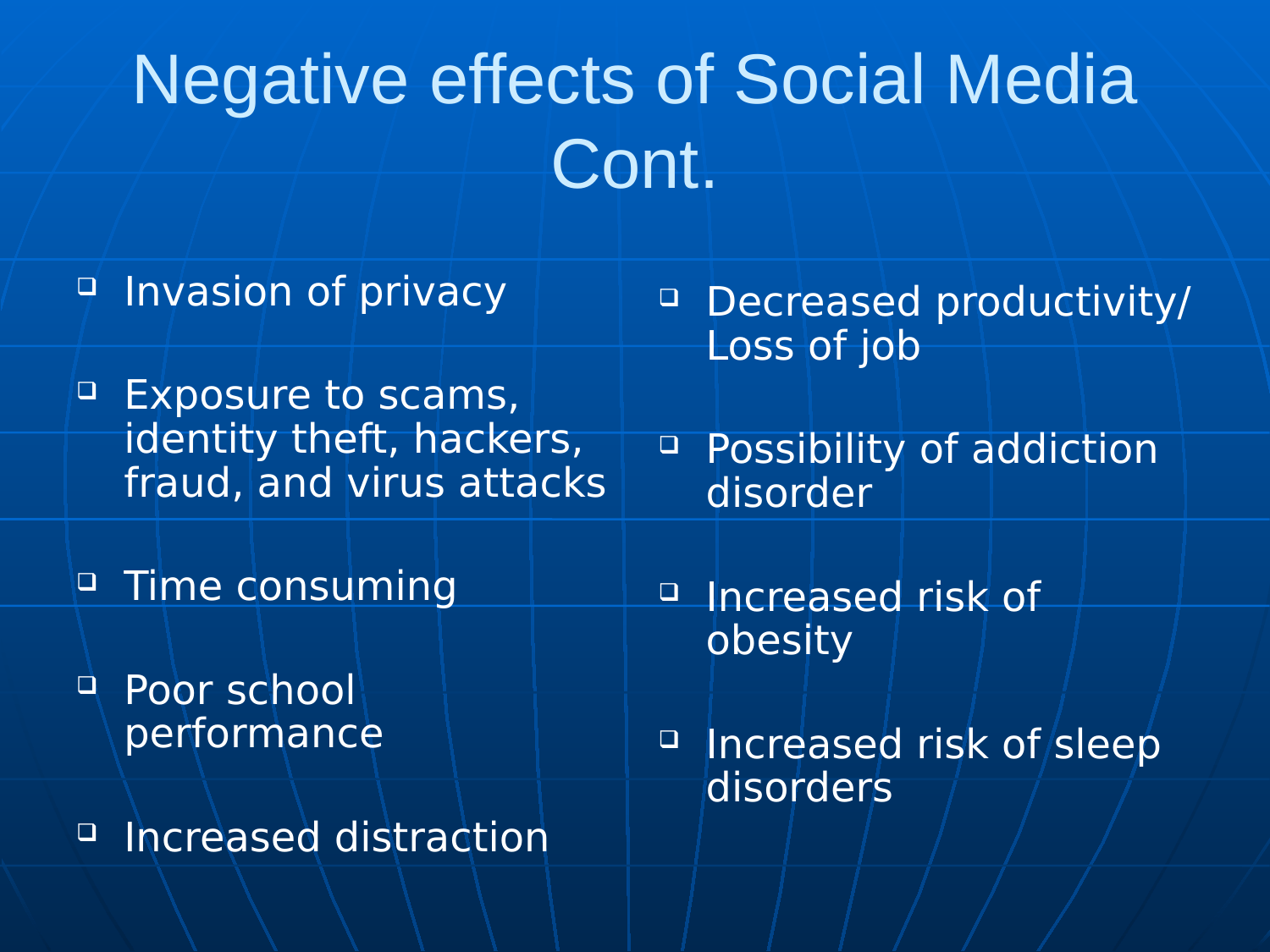

# Negative effects of Social Media Cont.
Invasion of privacy

Exposure to scams, identity theft, hackers, fraud, and virus attacks

Time consuming

Poor school performance

Increased distraction

Decreased productivity/ Loss of job

Possibility of addiction disorder

Increased risk of obesity

Increased risk of sleep disorders